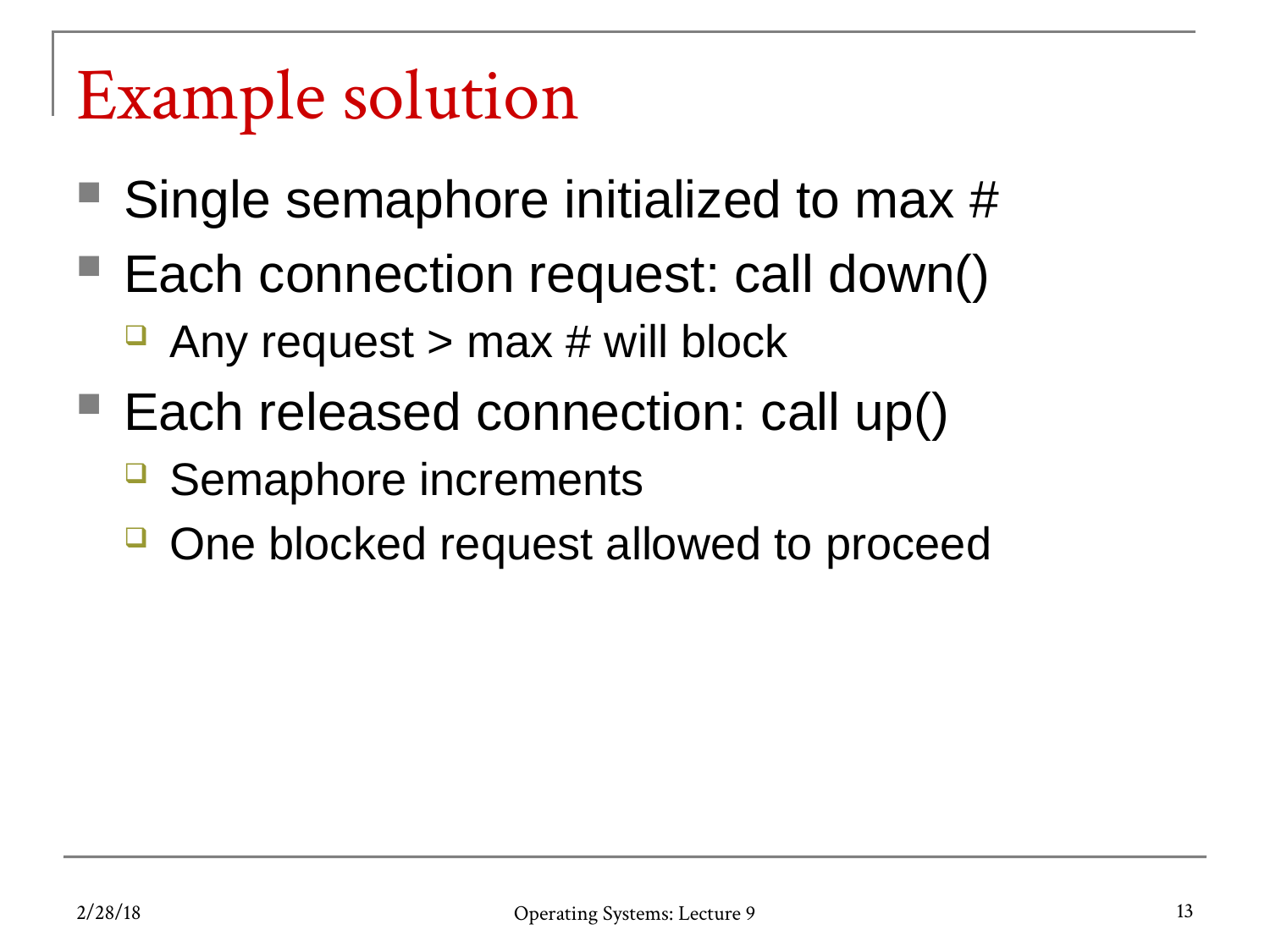

# Example solution
Single semaphore initialized to max #
Each connection request: call down()
Any request > max # will block
Each released connection: call up()
Semaphore increments
One blocked request allowed to proceed

2/28/18
13
Operating Systems: Lecture 9